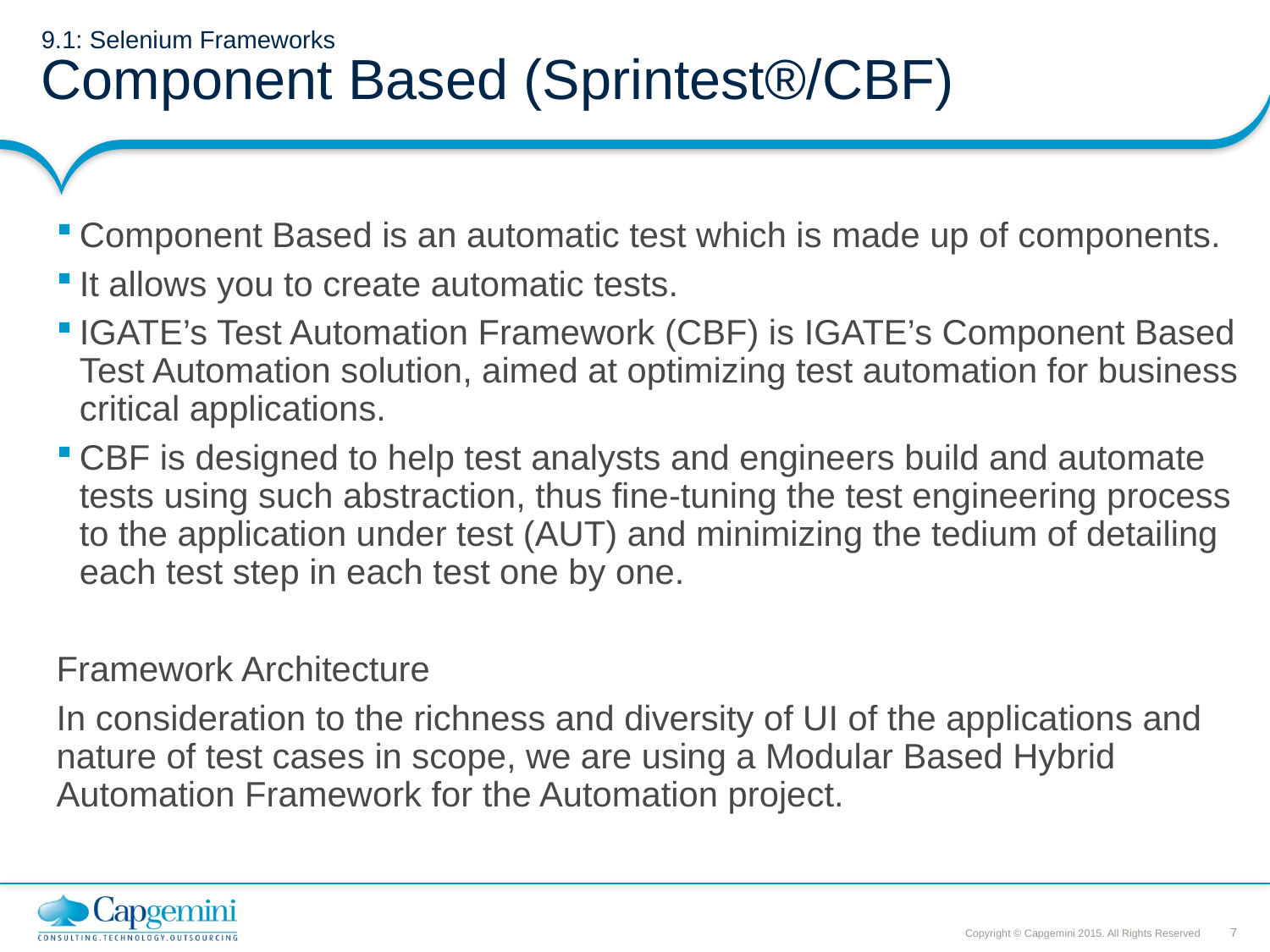

# 9.1: Selenium Frameworks Component Based (Sprintest®/CBF)
Component Based is an automatic test which is made up of components.
It allows you to create automatic tests.
IGATE’s Test Automation Framework (CBF) is IGATE’s Component Based Test Automation solution, aimed at optimizing test automation for business critical applications.
CBF is designed to help test analysts and engineers build and automate tests using such abstraction, thus fine-tuning the test engineering process to the application under test (AUT) and minimizing the tedium of detailing each test step in each test one by one.

Framework Architecture
In consideration to the richness and diversity of UI of the applications and nature of test cases in scope, we are using a Modular Based Hybrid Automation Framework for the Automation project.